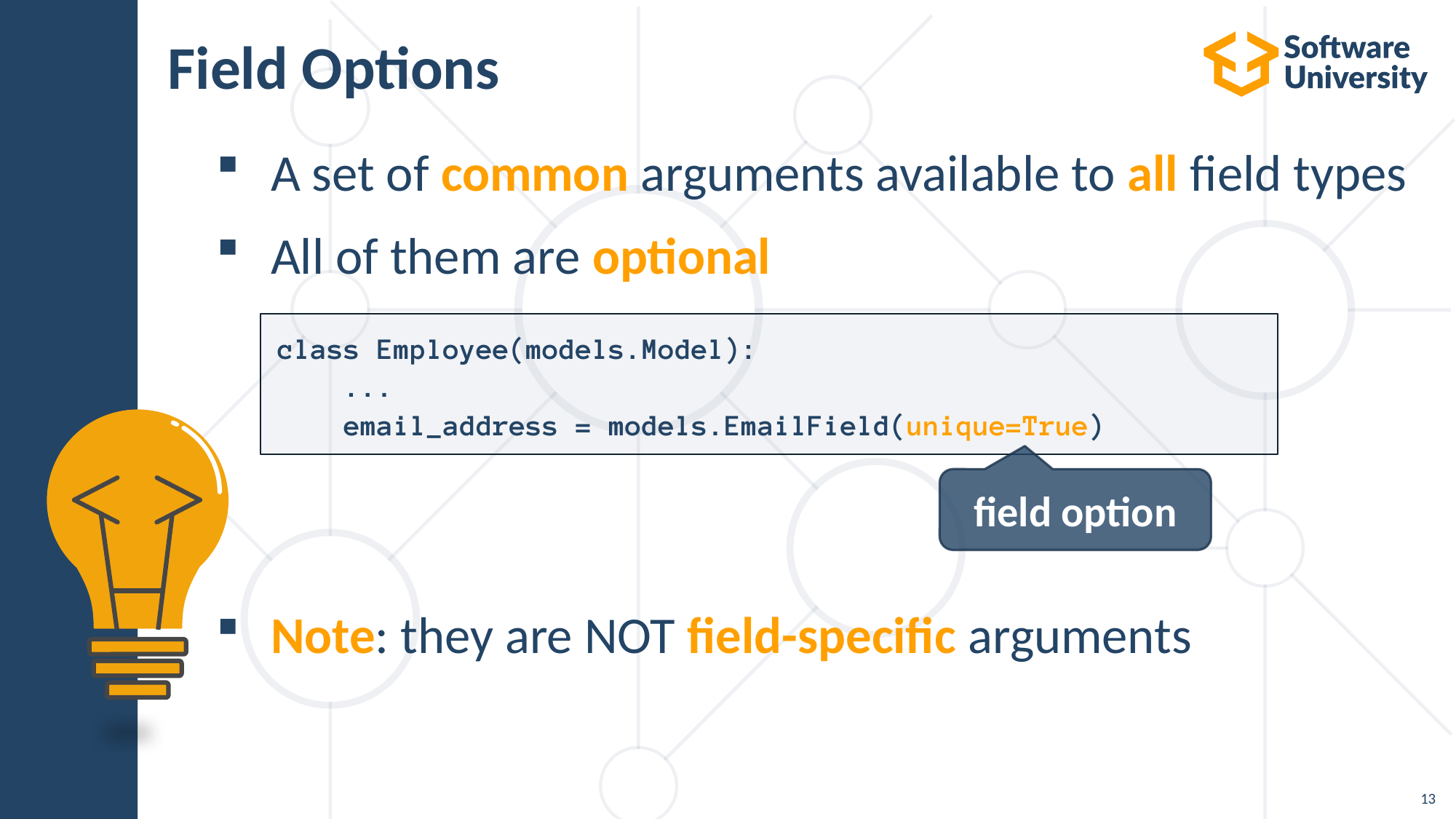

# Field Options
A set of common arguments available to all field types
All of them are optional

Note: they are NOT field-specific arguments
class Employee(models.Model):
    ...
    email_address = models.EmailField(unique=True)
field option
13